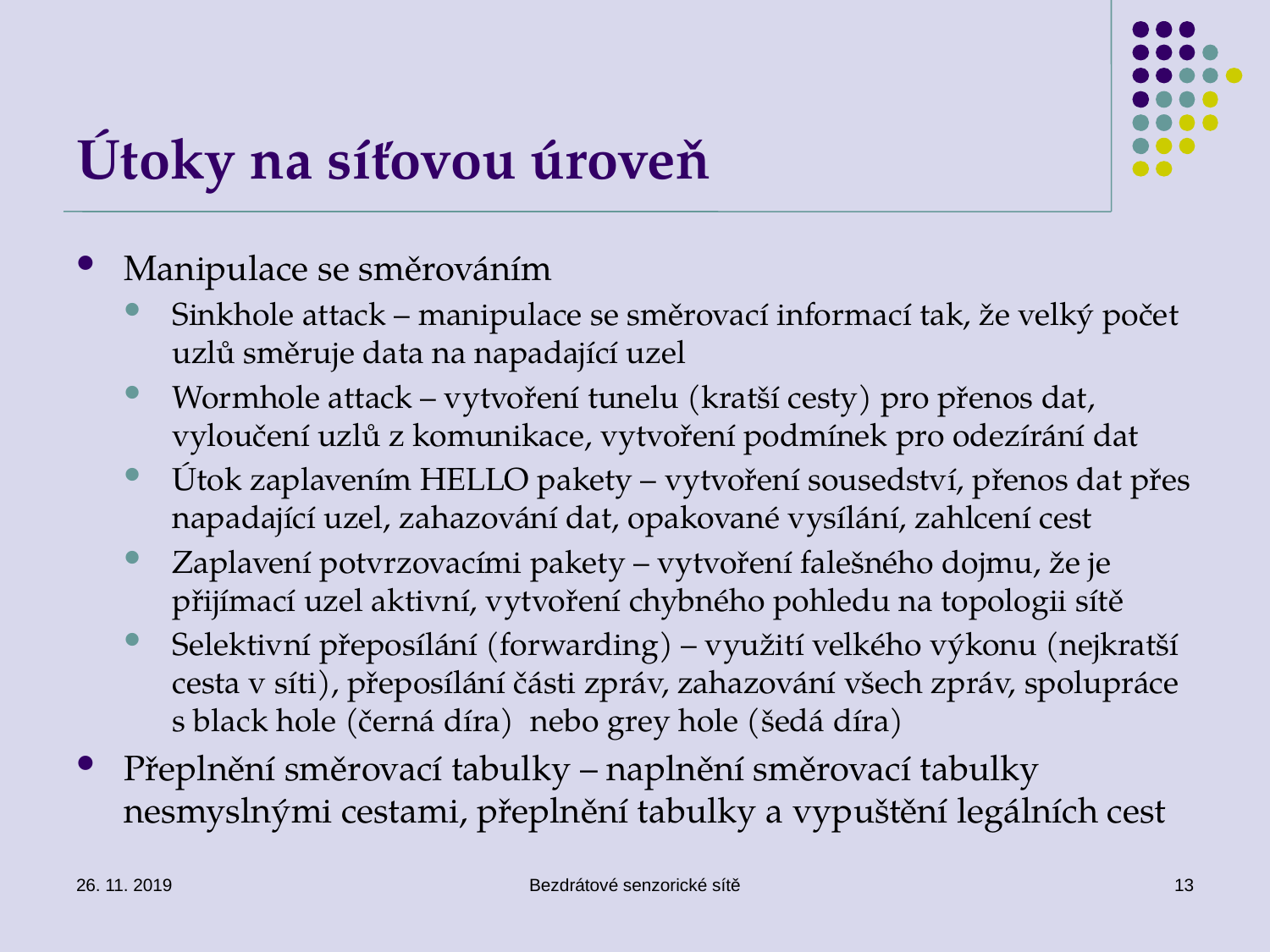

# Útoky na síťovou úroveň
Manipulace se směrováním
Sinkhole attack – manipulace se směrovací informací tak, že velký počet uzlů směruje data na napadající uzel
Wormhole attack – vytvoření tunelu (kratší cesty) pro přenos dat, vyloučení uzlů z komunikace, vytvoření podmínek pro odezírání dat
Útok zaplavením HELLO pakety – vytvoření sousedství, přenos dat přes napadající uzel, zahazování dat, opakované vysílání, zahlcení cest
Zaplavení potvrzovacími pakety – vytvoření falešného dojmu, že je přijímací uzel aktivní, vytvoření chybného pohledu na topologii sítě
Selektivní přeposílání (forwarding) – využití velkého výkonu (nejkratší cesta v síti), přeposílání části zpráv, zahazování všech zpráv, spolupráce s black hole (černá díra)  nebo grey hole (šedá díra)
Přeplnění směrovací tabulky – naplnění směrovací tabulky nesmyslnými cestami, přeplnění tabulky a vypuštění legálních cest

26. 11. 2019
Bezdrátové senzorické sítě
13